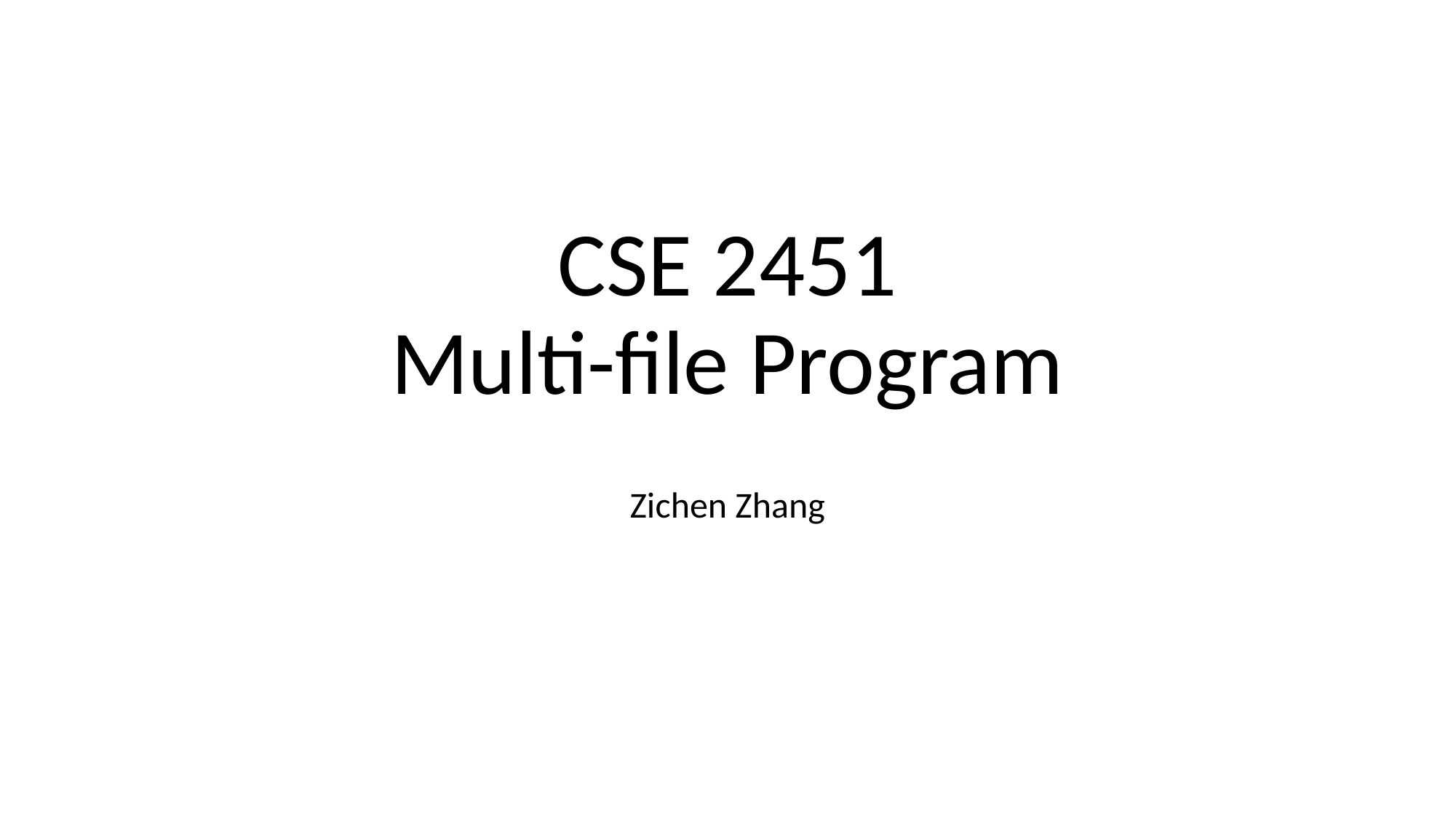

# CSE 2451 Multi-file Program
Zichen Zhang